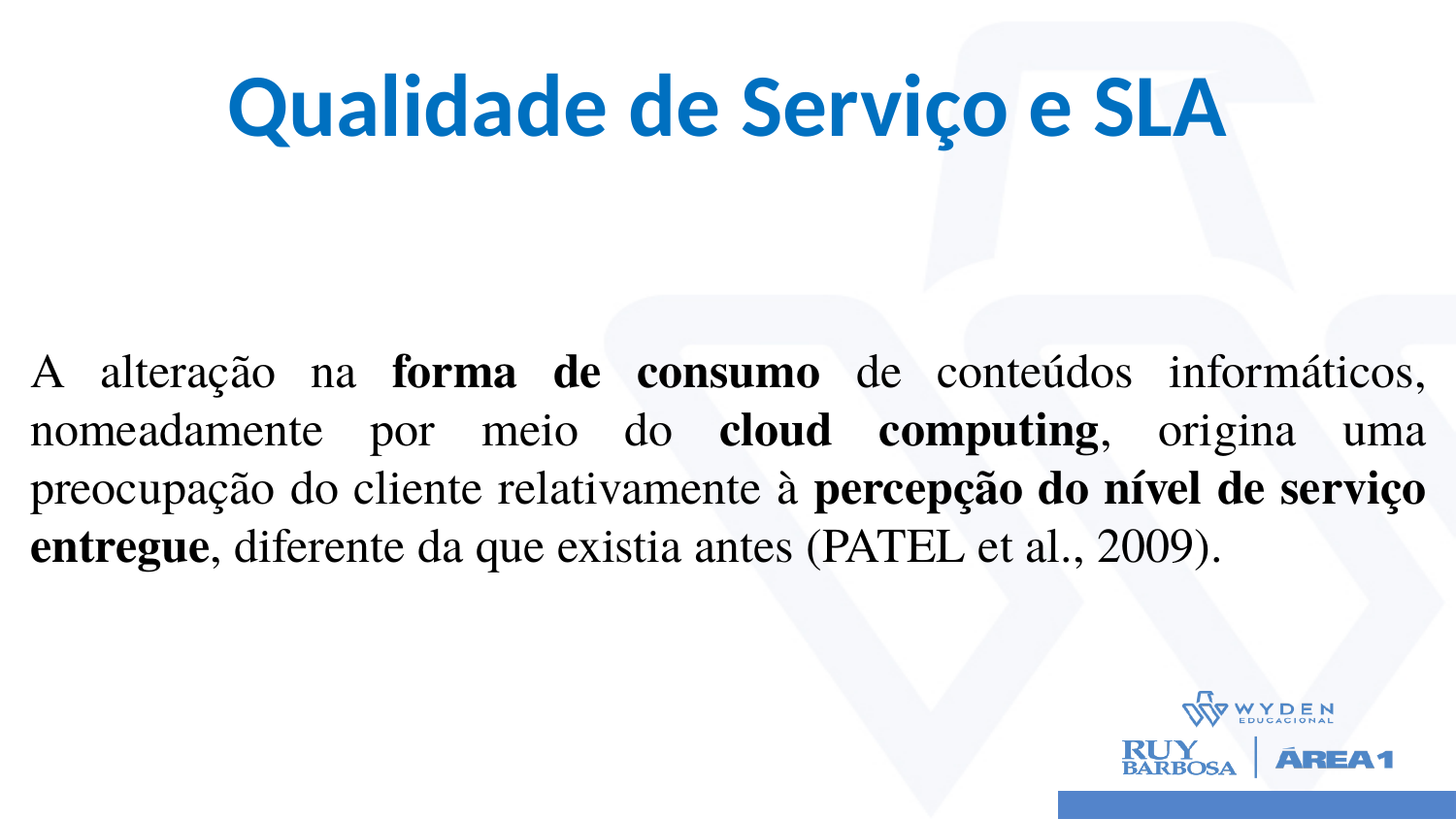

# Qualidade de Serviço e SLA

A alteração na forma de consumo de conteúdos informáticos, nomeadamente por meio do cloud computing, origina uma preocupação do cliente relativamente à percepção do nível de serviço entregue, diferente da que existia antes (PATEL et al., 2009).